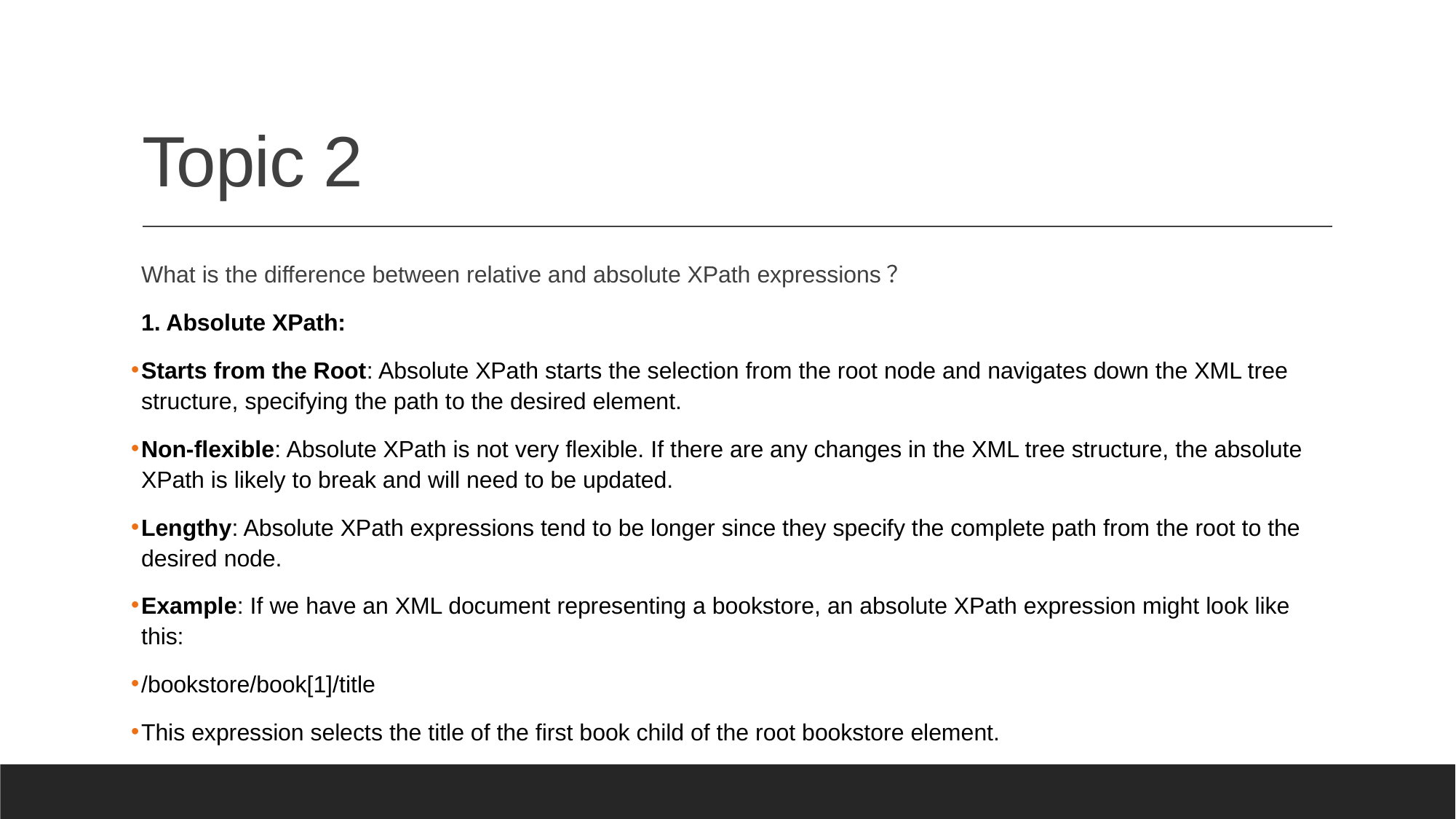

# Topic 2
What is the difference between relative and absolute XPath expressions？
1. Absolute XPath:
Starts from the Root: Absolute XPath starts the selection from the root node and navigates down the XML tree structure, specifying the path to the desired element.
Non-flexible: Absolute XPath is not very flexible. If there are any changes in the XML tree structure, the absolute XPath is likely to break and will need to be updated.
Lengthy: Absolute XPath expressions tend to be longer since they specify the complete path from the root to the desired node.
Example: If we have an XML document representing a bookstore, an absolute XPath expression might look like this:
/bookstore/book[1]/title
This expression selects the title of the first book child of the root bookstore element.